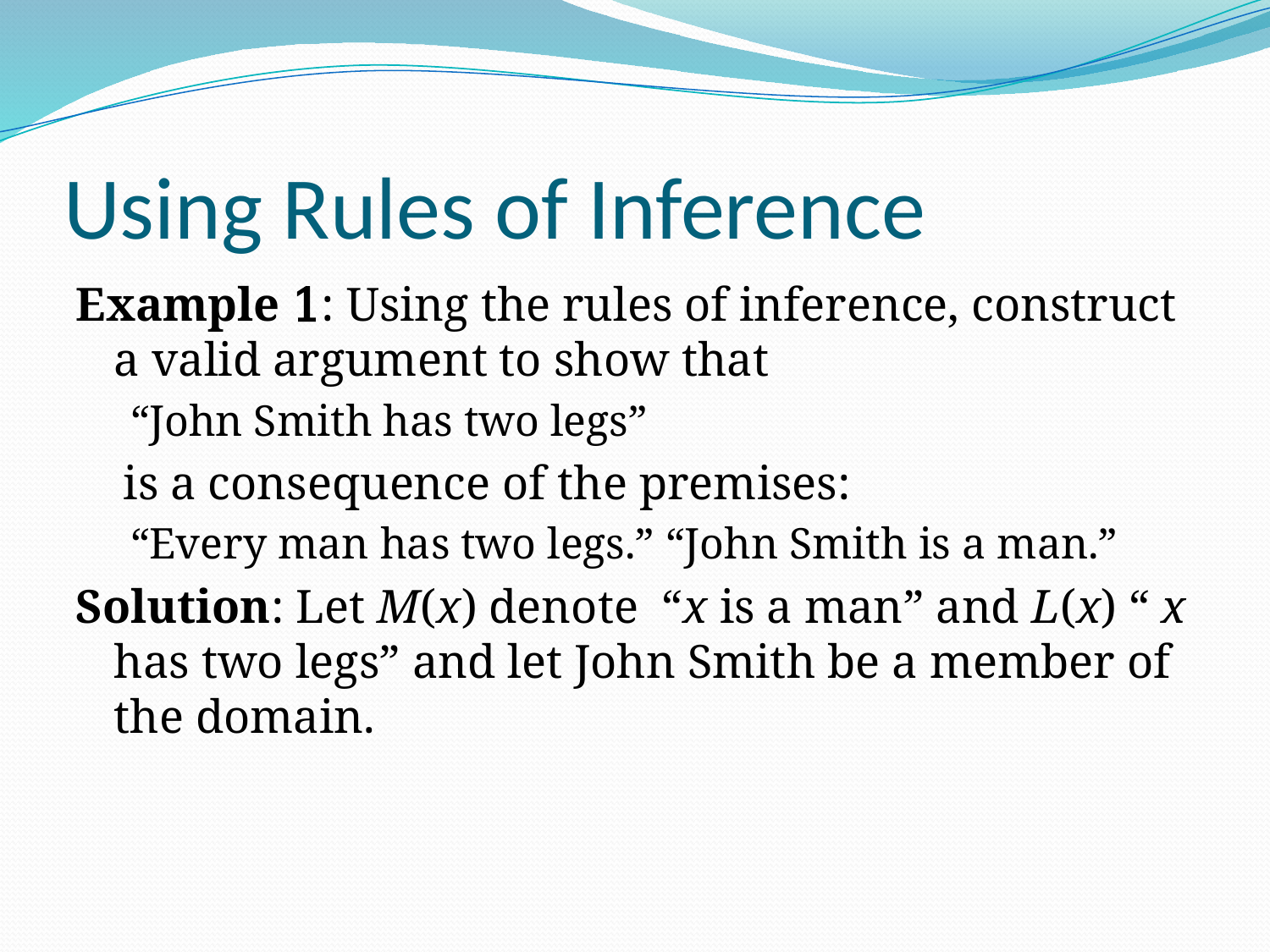

# Using Rules of Inference
Example 1: Using the rules of inference, construct a valid argument to show that
“John Smith has two legs”
    is a consequence of the premises:
“Every man has two legs.” “John Smith is a man.”
Solution: Let M(x) denote  “x is a man” and L(x) “ x has two legs” and let John Smith be a member of the domain.